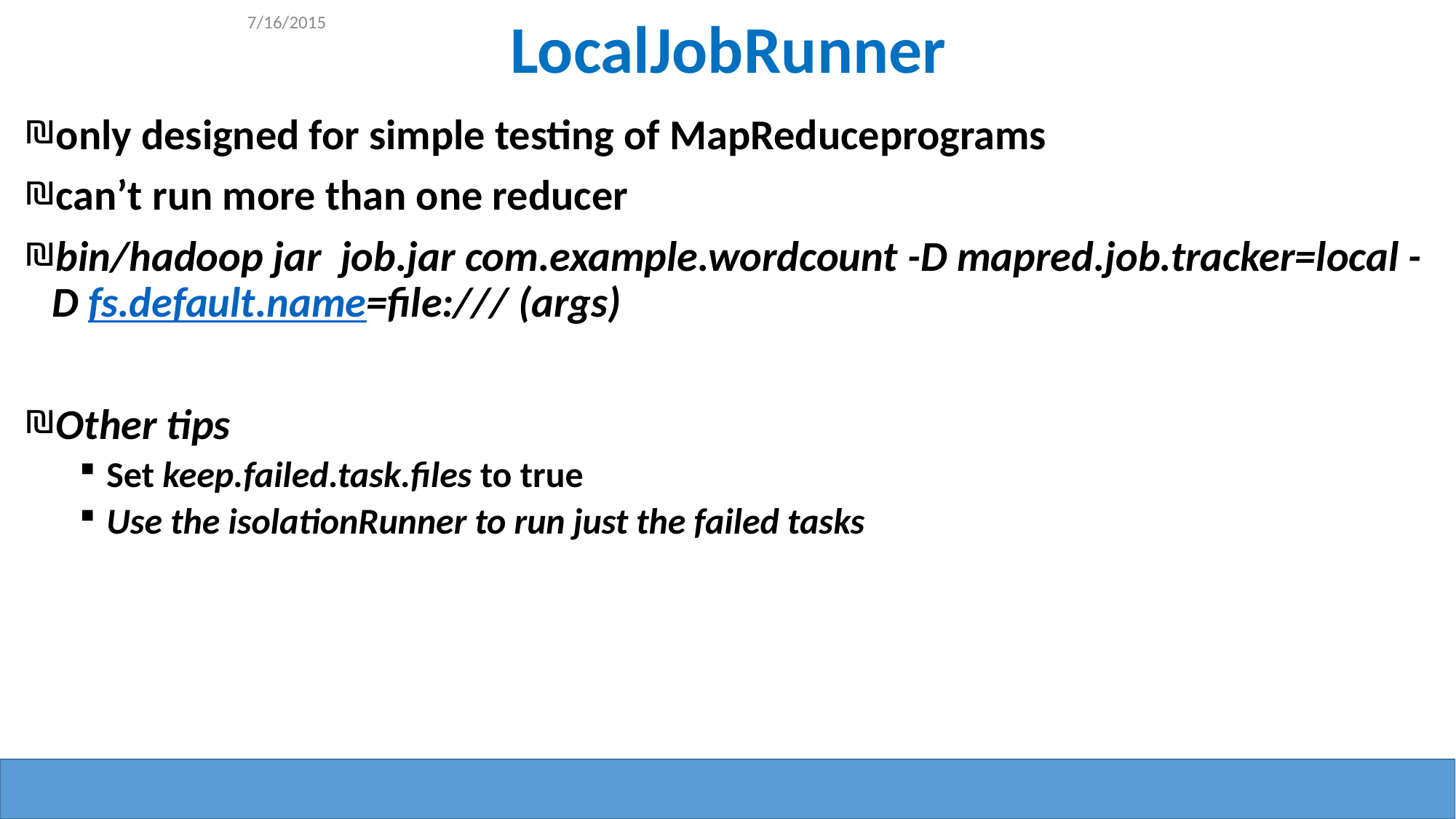

7/16/2015
# LocalJobRunner
only designed for simple testing of MapReduceprograms
can’t run more than one reducer
bin/hadoop jar  job.jar com.example.wordcount -D mapred.job.tracker=local -D fs.default.name=file:/// (args)

Other tips
Set keep.failed.task.files to true
Use the isolationRunner to run just the failed tasks